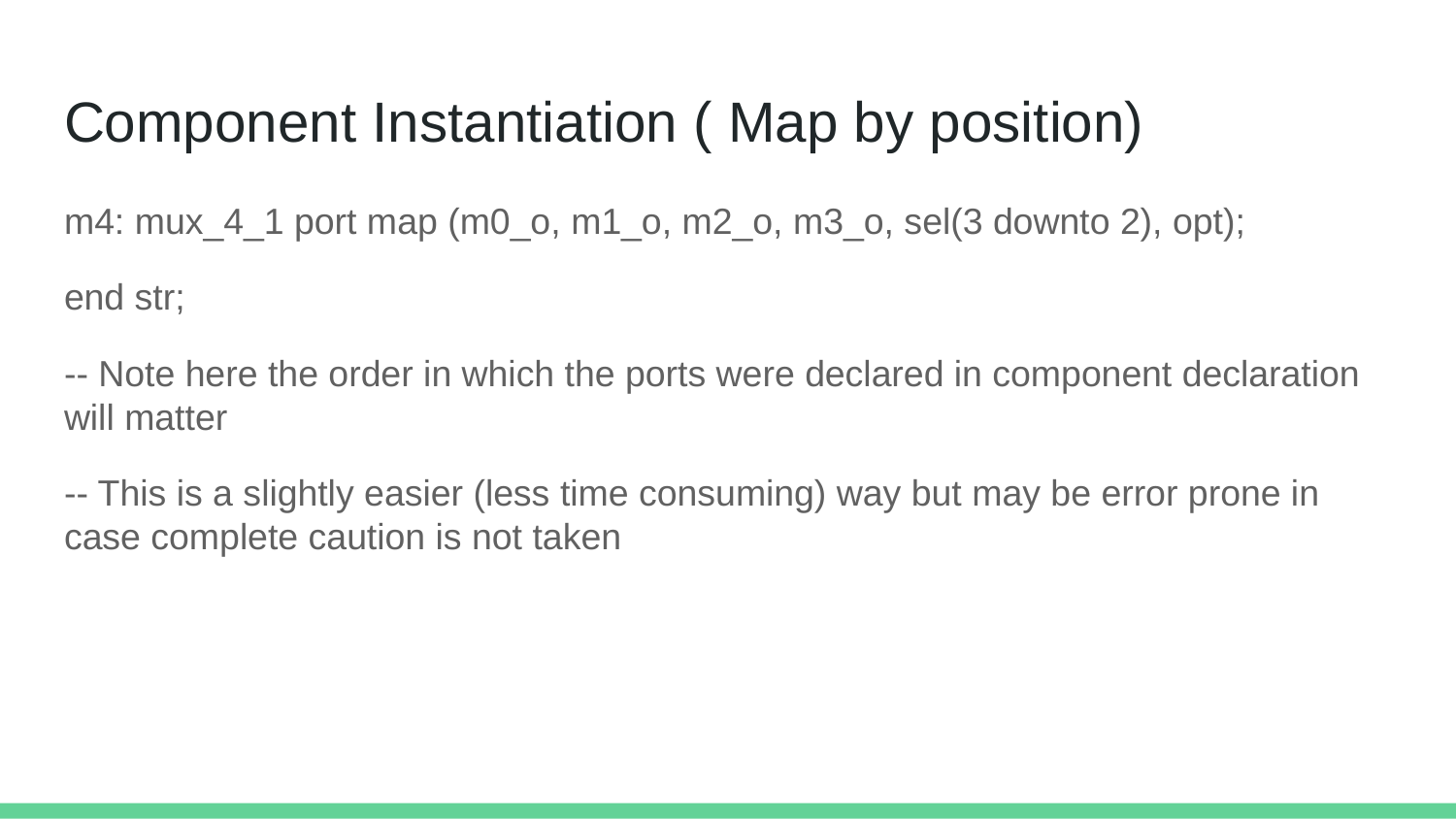

# Component Instantiation ( Map by position)
m4: mux_4_1 port map (m0_o, m1_o, m2_o, m3_o, sel(3 downto 2), opt);
end str;
-- Note here the order in which the ports were declared in component declaration will matter
-- This is a slightly easier (less time consuming) way but may be error prone in case complete caution is not taken